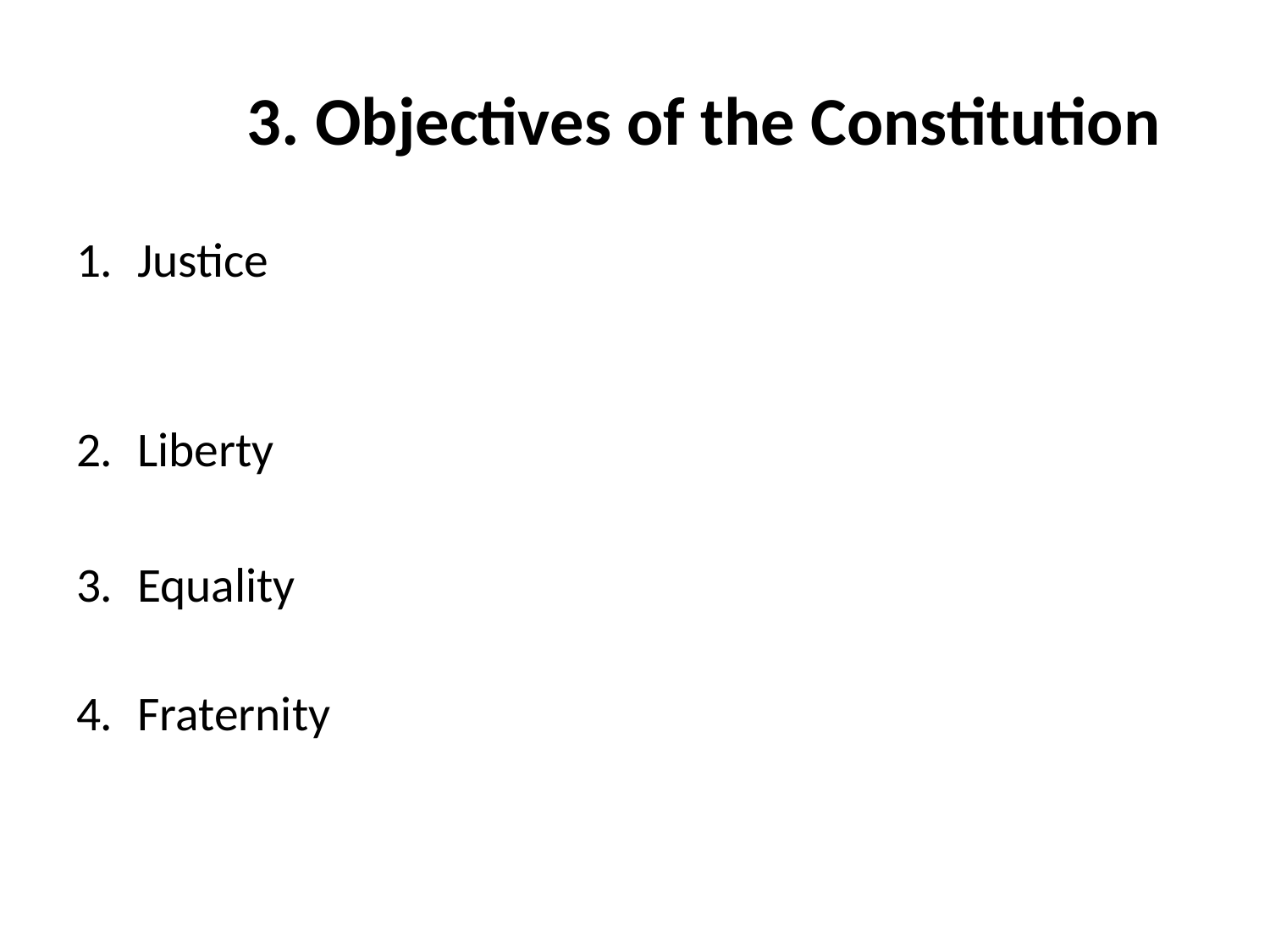

# 3. Objectives of the Constitution
Justice

Liberty

Equality

Fraternity